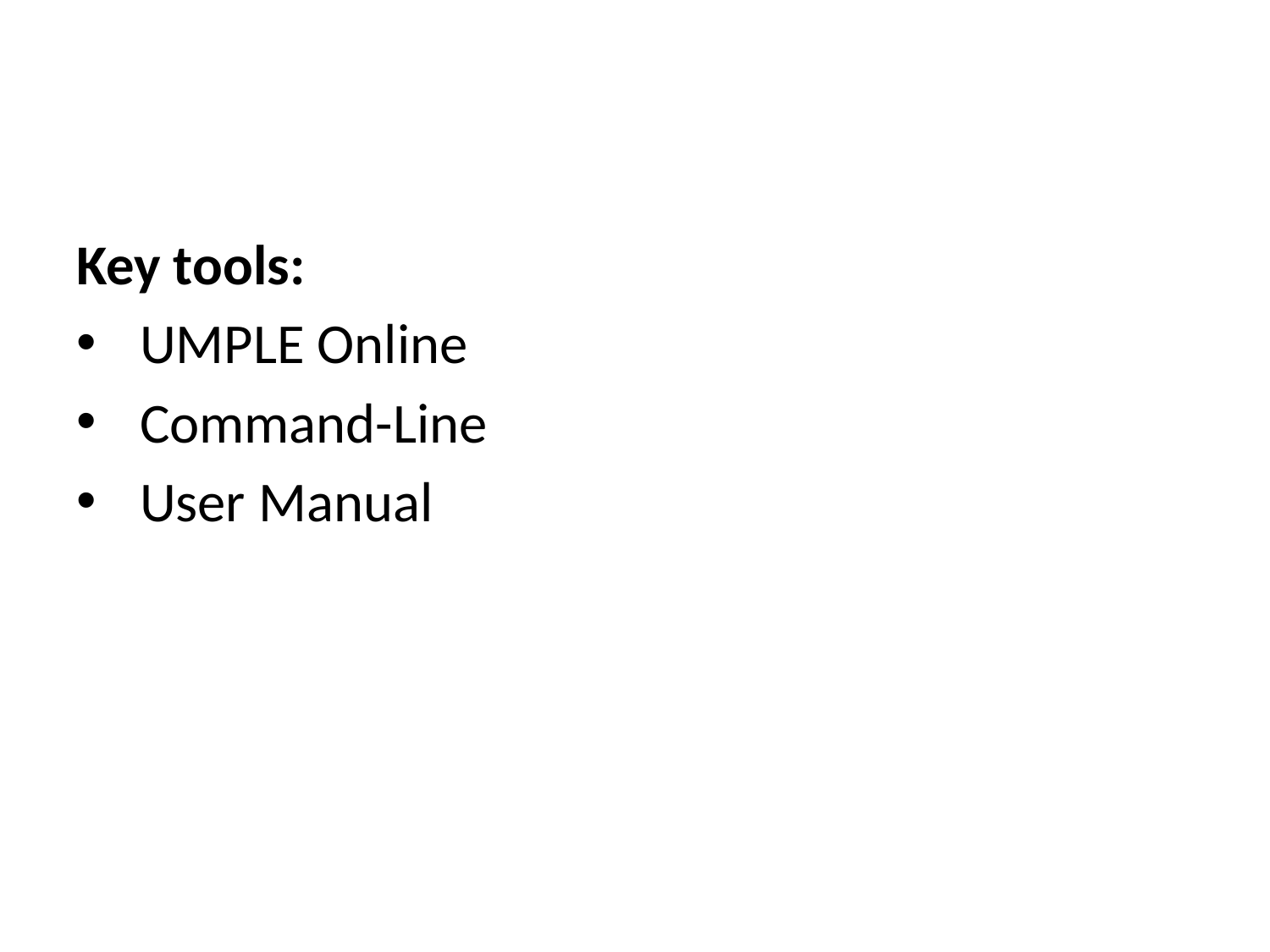

Key tools:
UMPLE Online
Command-Line
User Manual